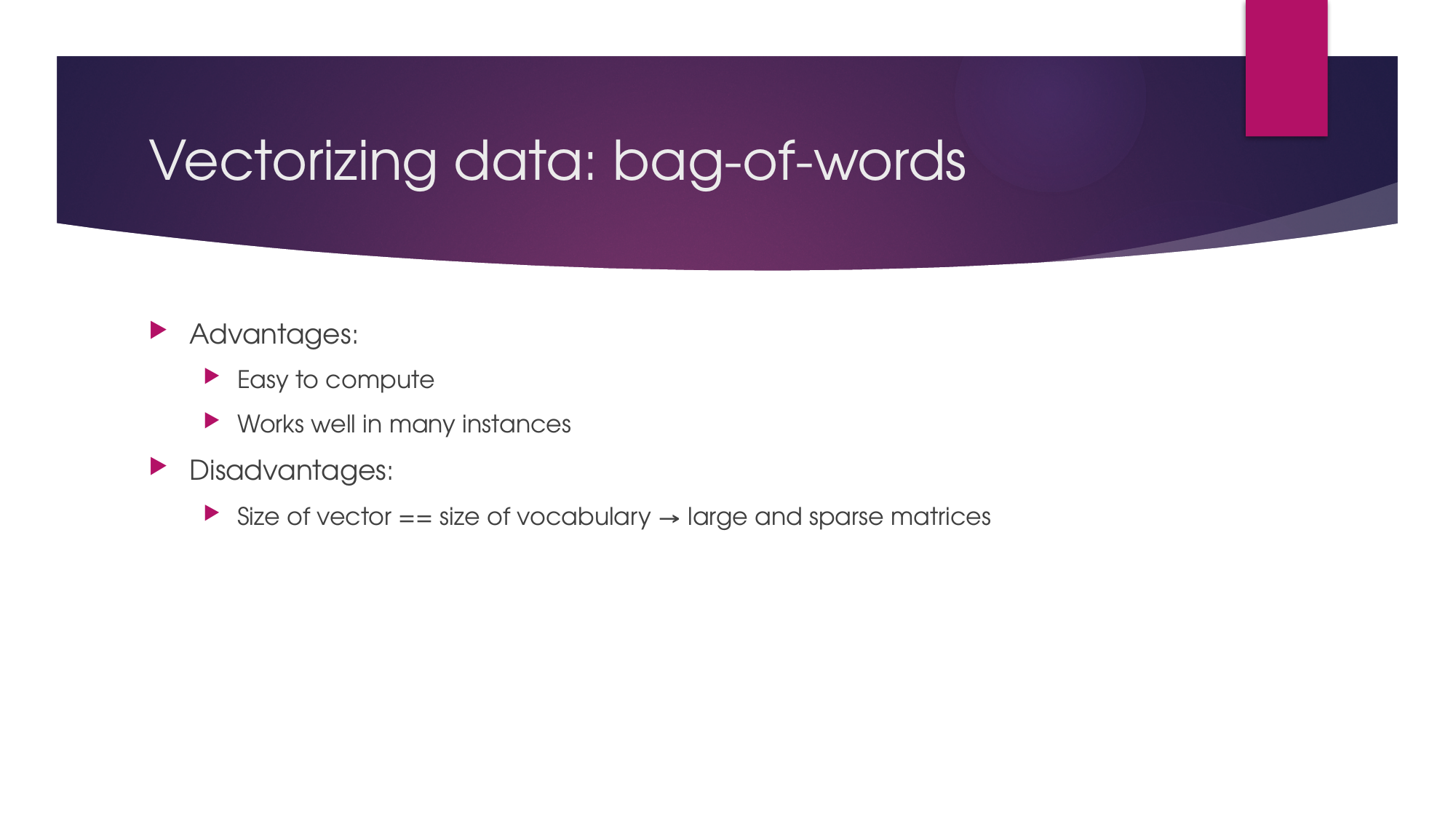

# Vectorizing data: bag-of-words
Advantages:
Easy to compute
Works well in many instances
Disadvantages:
Size of vector == size of vocabulary → large and sparse matrices